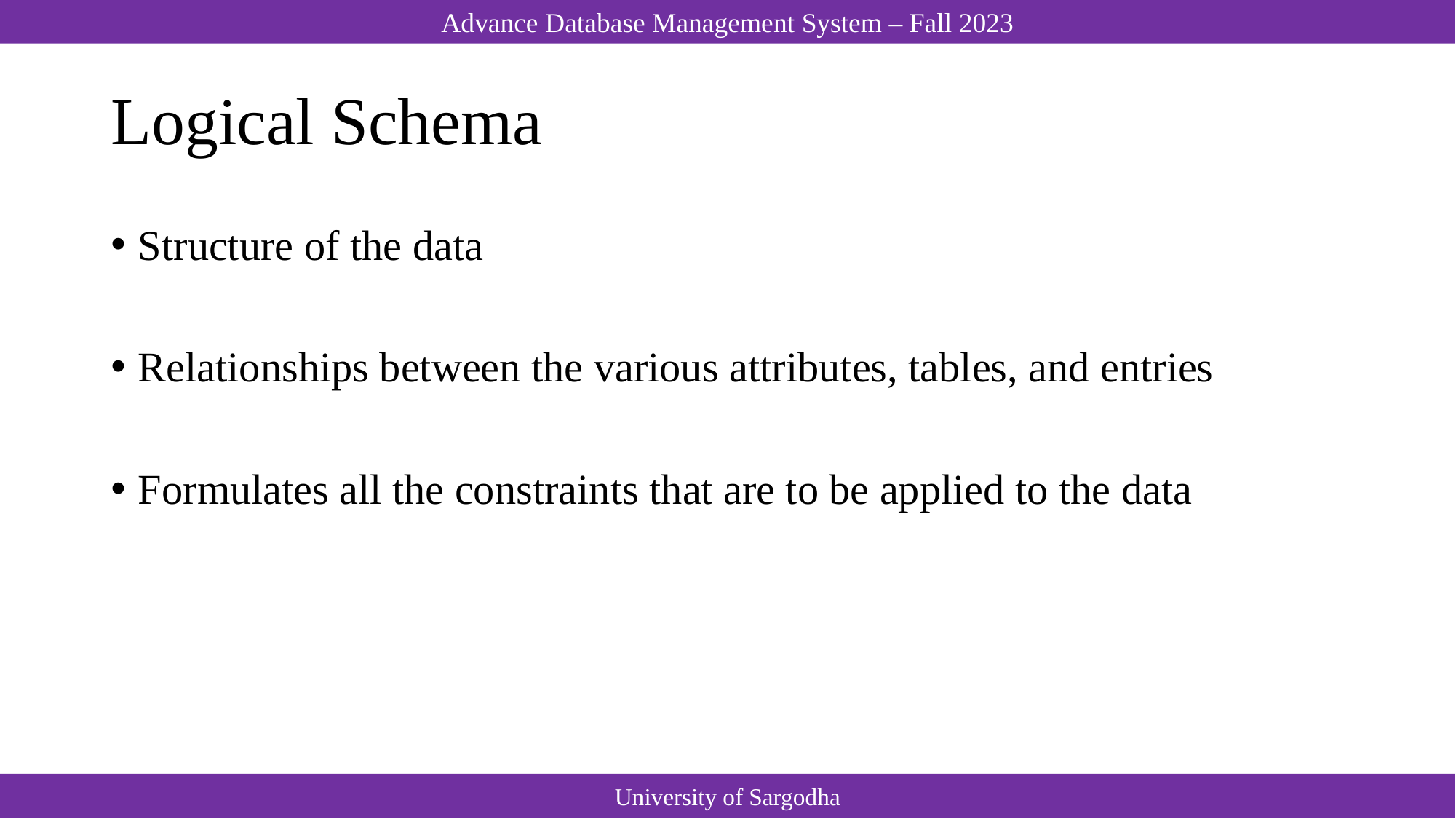

# Logical Schema
Structure of the data

Relationships between the various attributes, tables, and entries

Formulates all the constraints that are to be applied to the data
University of Sargodha